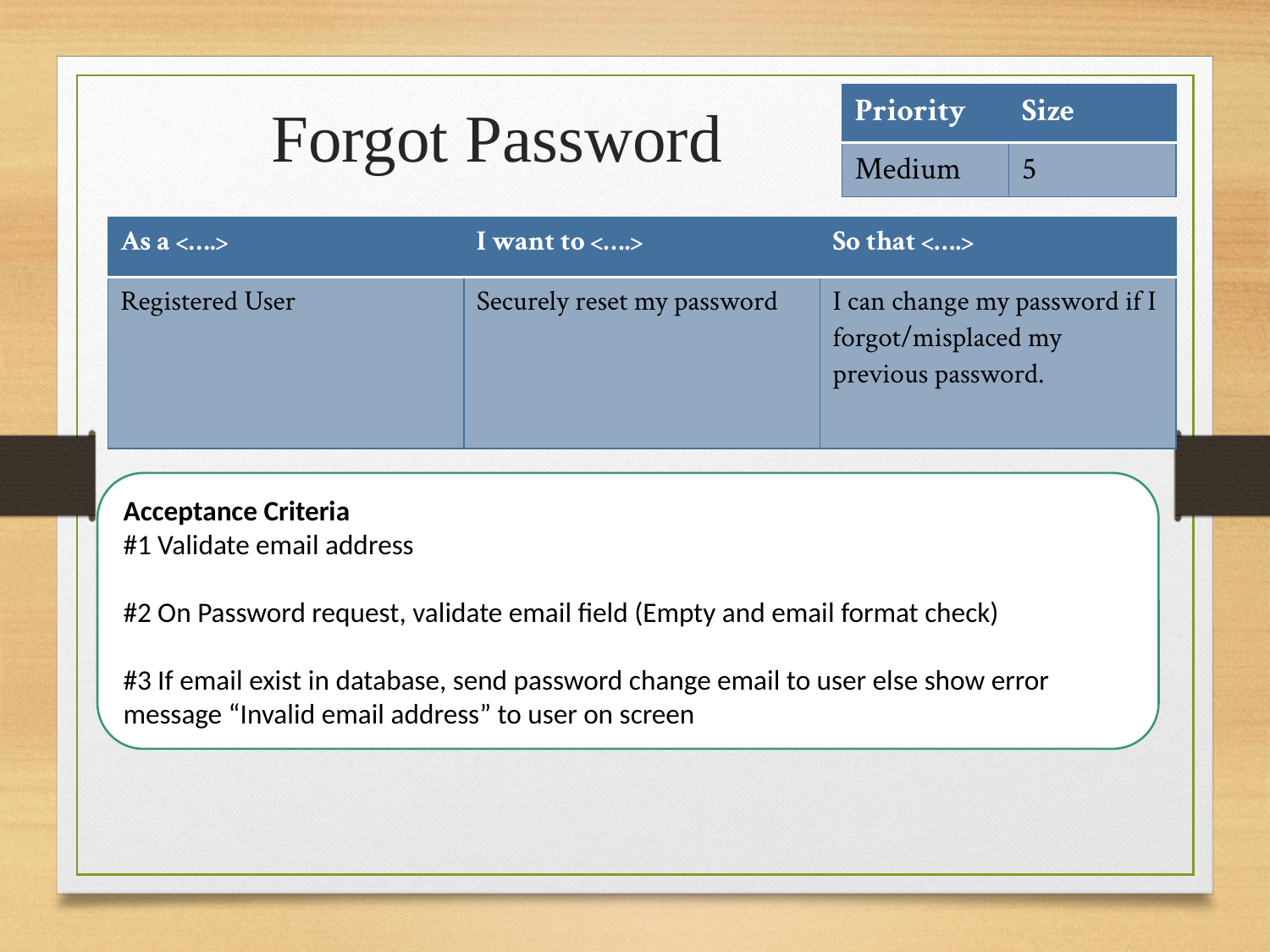

# Forgot Password
| Priority | Size |
| --- | --- |
| Medium | 5 |
| As a <….> | I want to <….> | So that <….> |
| --- | --- | --- |
| Registered User | Securely reset my password | I can change my password if I forgot/misplaced my previous password. |
Acceptance Criteria
#1 Validate email address
#2 On Password request, validate email field (Empty and email format check)
#3 If email exist in database, send password change email to user else show error message “Invalid email address” to user on screen